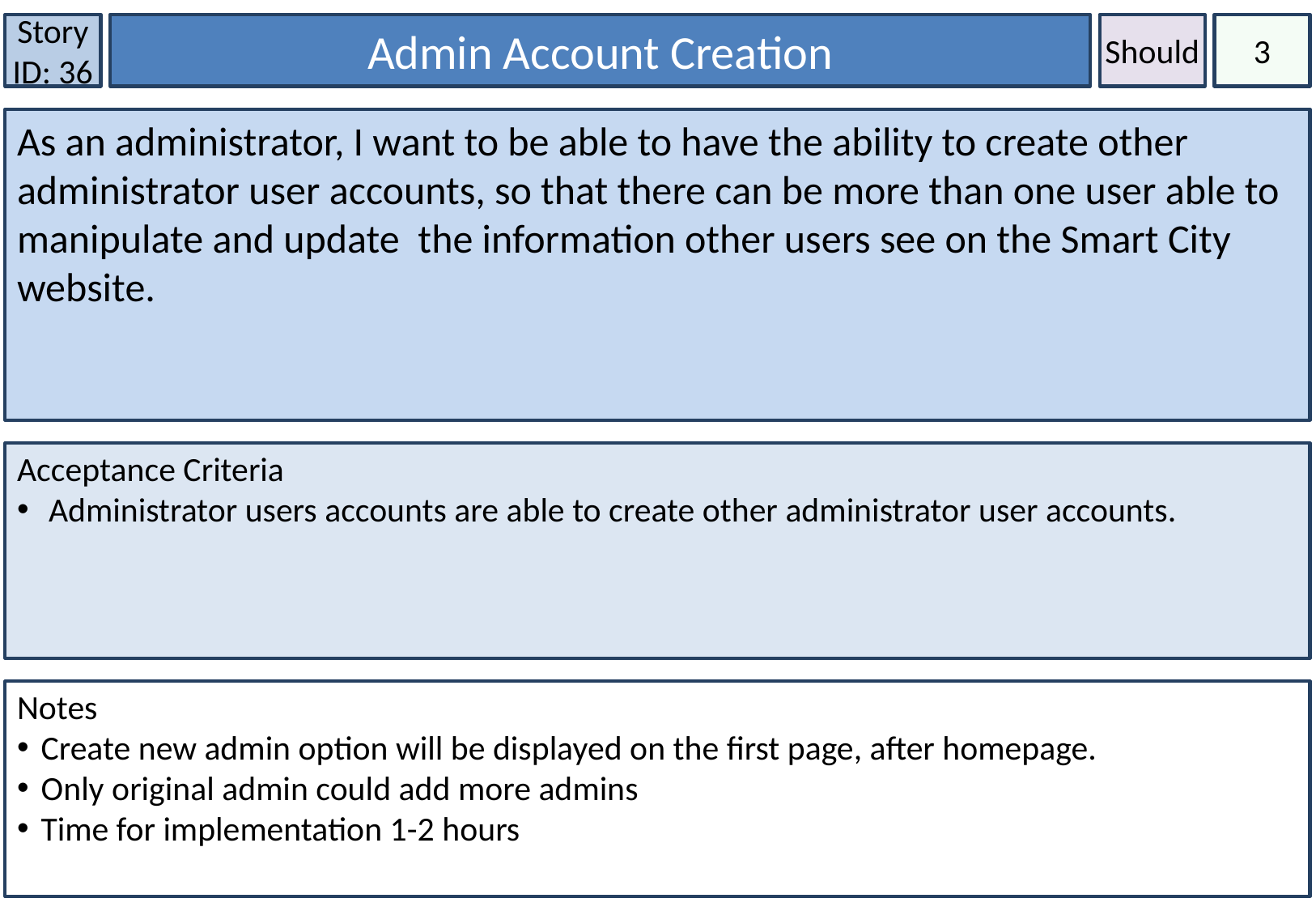

Story ID: 36
Admin Account Creation
Should
3
As an administrator, I want to be able to have the ability to create other administrator user accounts, so that there can be more than one user able to manipulate and update  the information other users see on the Smart City website.
Acceptance Criteria
 Administrator users accounts are able to create other administrator user accounts.
Notes
Create new admin option will be displayed on the first page, after homepage.
Only original admin could add more admins
Time for implementation 1-2 hours